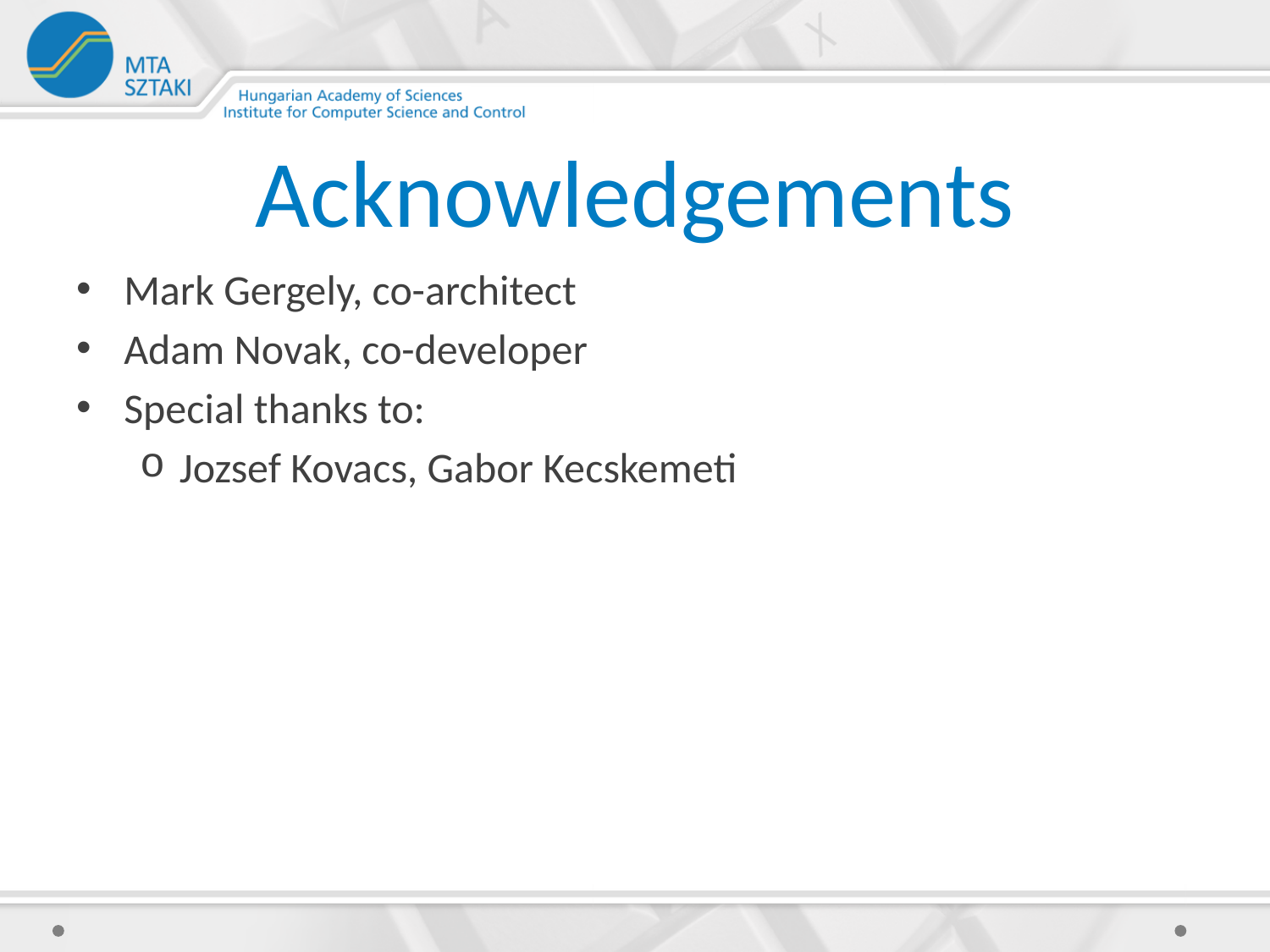

# Acknowledgements
Mark Gergely, co-architect
Adam Novak, co-developer
Special thanks to:
Jozsef Kovacs, Gabor Kecskemeti